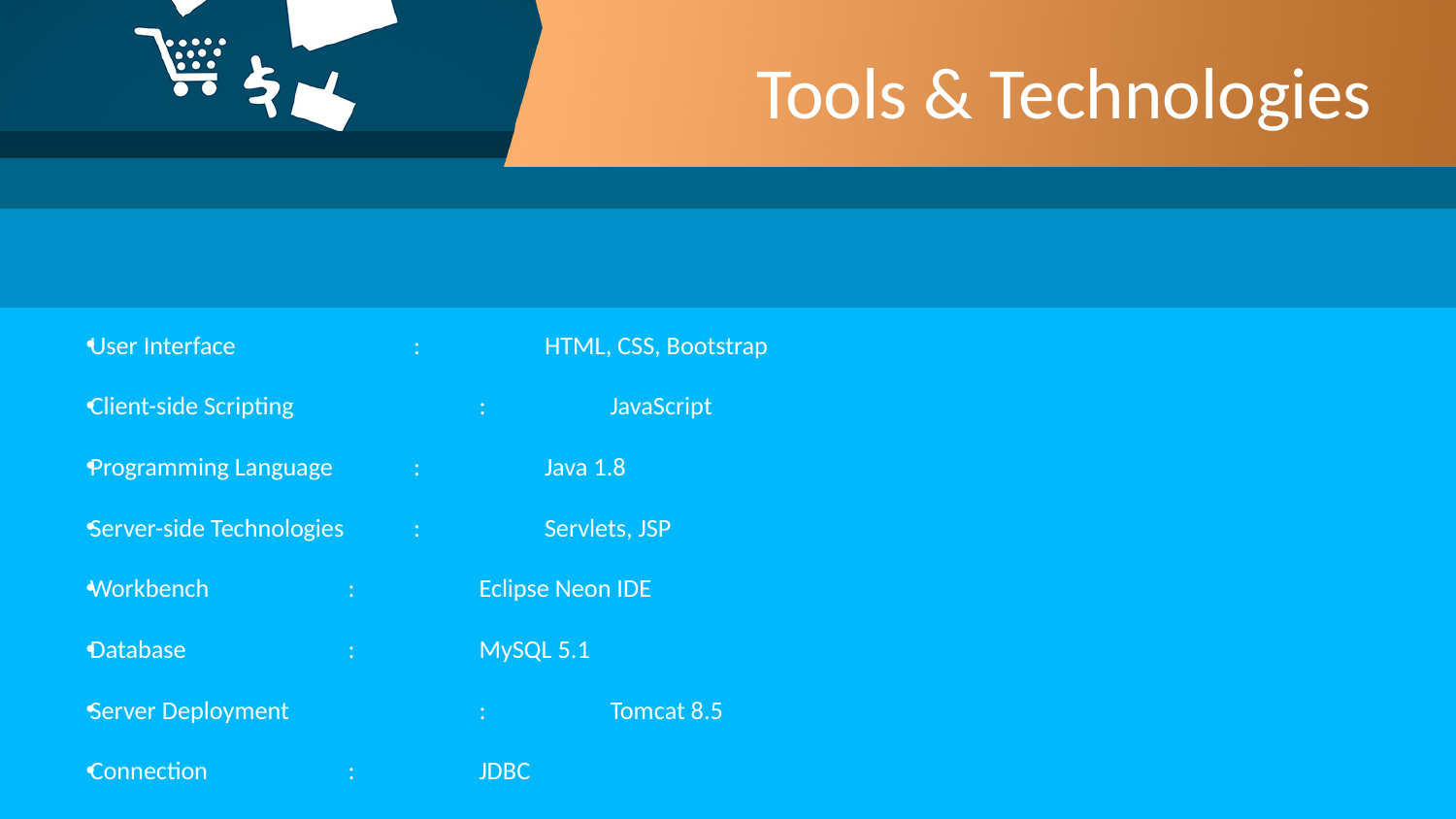

# Tools & Technologies
User Interface			:		HTML, CSS, Bootstrap
Client-side Scripting			:		JavaScript
Programming Language		:		Java 1.8
Server-side Technologies		:		Servlets, JSP
Workbench			:		Eclipse Neon IDE
Database			:		MySQL 5.1
Server Deployment			:		Tomcat 8.5
Connection			:		JDBC